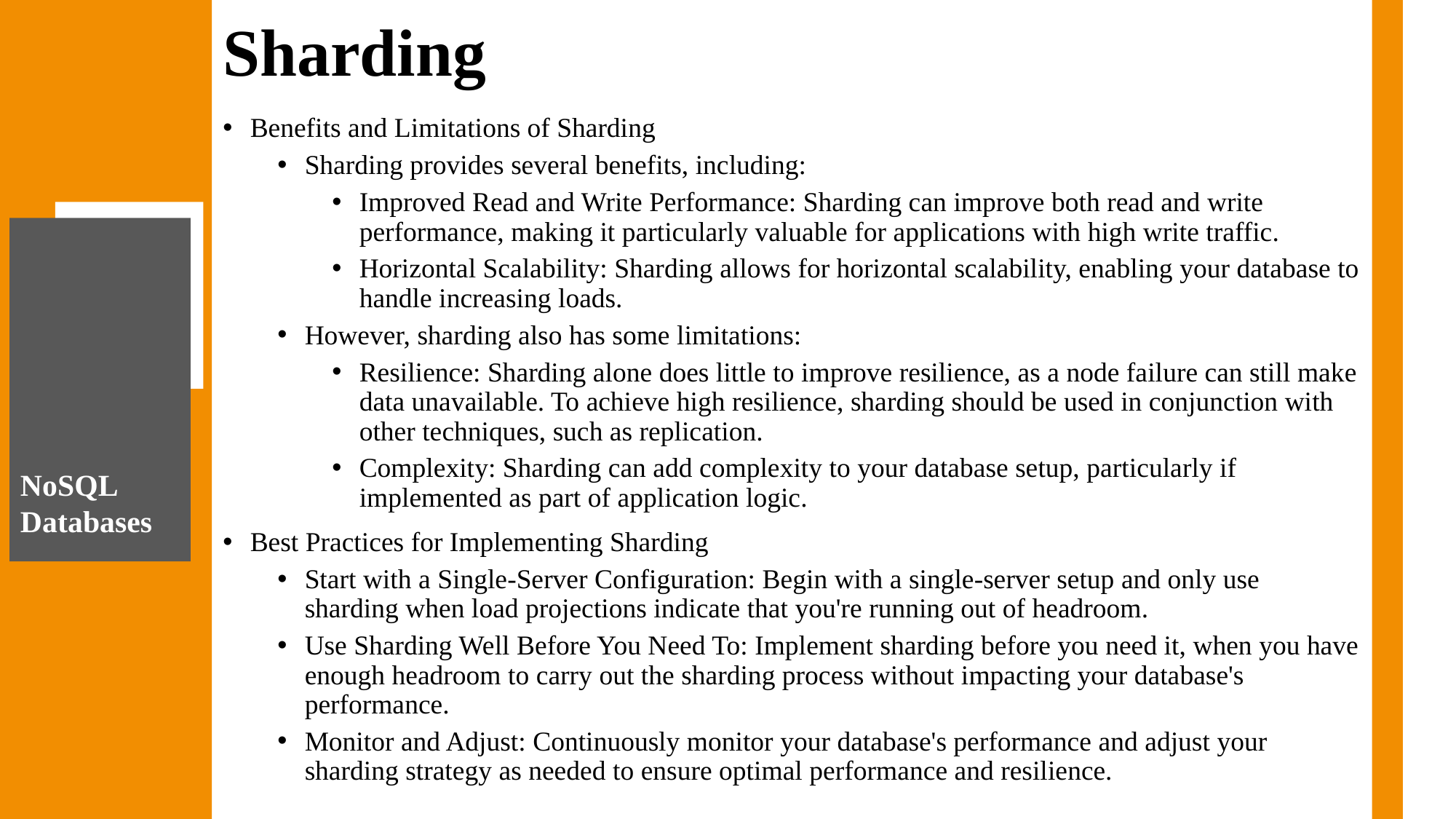

# Sharding

Benefits and Limitations of Sharding
Sharding provides several benefits, including:
Improved Read and Write Performance: Sharding can improve both read and write performance, making it particularly valuable for applications with high write traffic.
Horizontal Scalability: Sharding allows for horizontal scalability, enabling your database to handle increasing loads.
However, sharding also has some limitations:
Resilience: Sharding alone does little to improve resilience, as a node failure can still make data unavailable. To achieve high resilience, sharding should be used in conjunction with other techniques, such as replication.
Complexity: Sharding can add complexity to your database setup, particularly if implemented as part of application logic.
Best Practices for Implementing Sharding
Start with a Single-Server Configuration: Begin with a single-server setup and only use sharding when load projections indicate that you're running out of headroom.
Use Sharding Well Before You Need To: Implement sharding before you need it, when you have enough headroom to carry out the sharding process without impacting your database's performance.
Monitor and Adjust: Continuously monitor your database's performance and adjust your sharding strategy as needed to ensure optimal performance and resilience.

NoSQL Databases